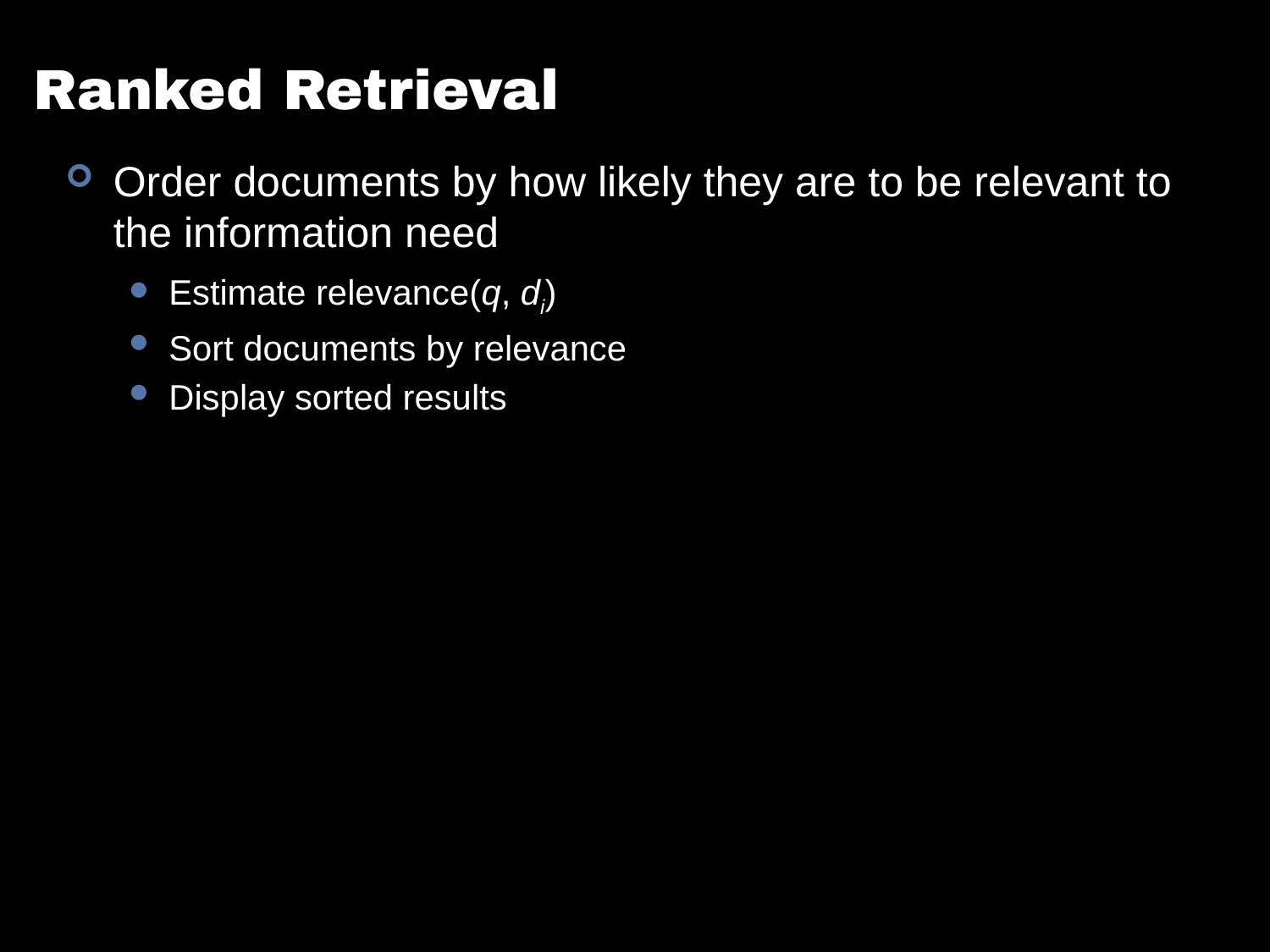

# Ranked Retrieval
Order documents by how likely they are to be relevant to the information need
Estimate relevance(q, di)
Sort documents by relevance
Display sorted results